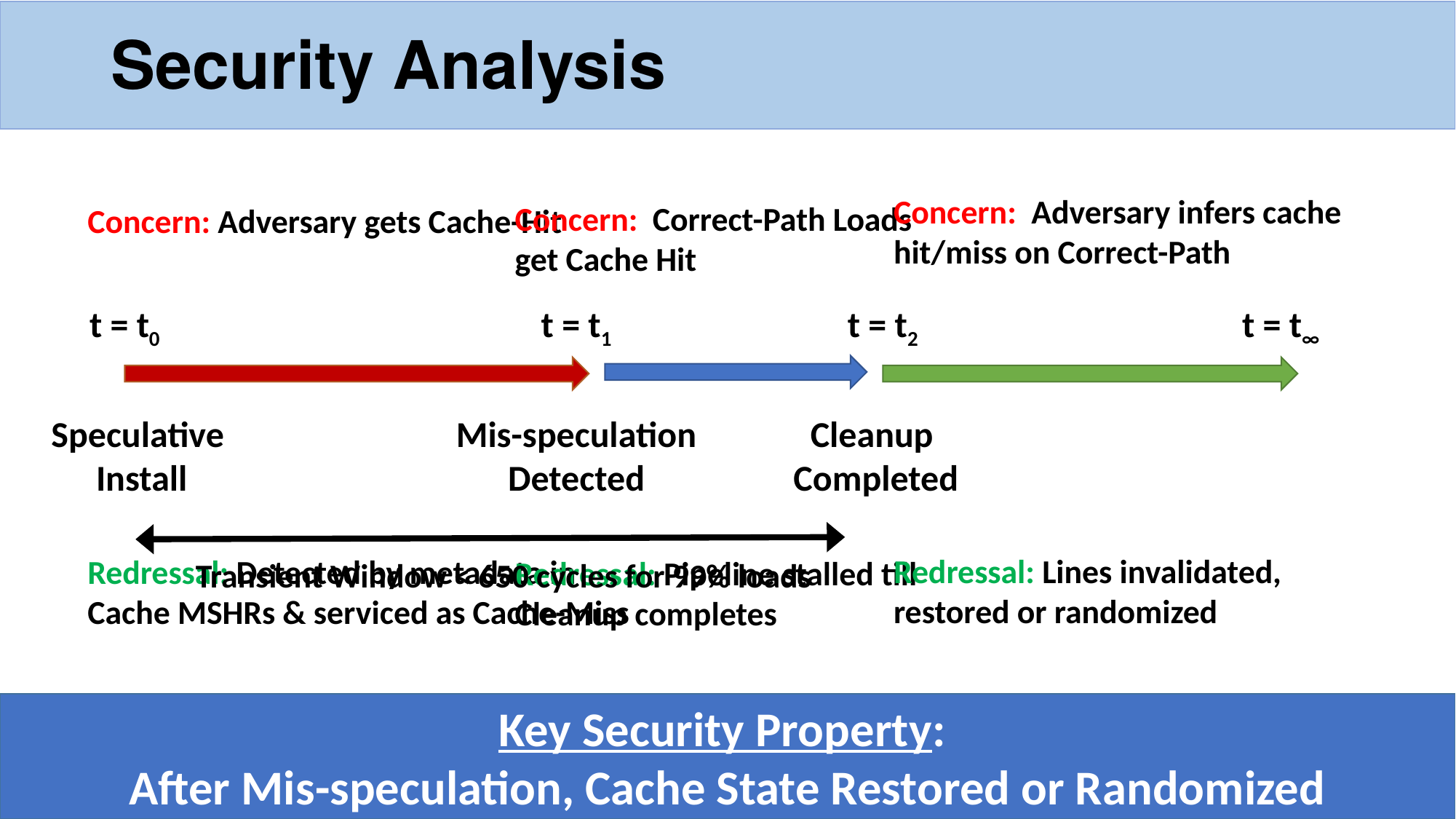

# Security Analysis
Concern:  Adversary infers cache hit/miss on Correct-Path
Concern:  Correct-Path Loads
get Cache Hit
Concern: Adversary gets Cache-Hit
t = t1
t = t2
t = t∞
t = t0

Speculative
Install
Mis-speculation Detected
Cleanup
Completed
Redressal: Lines invalidated,
restored or randomized
Redressal: Detected by metadata in Cache MSHRs & serviced as Cache-Miss
Redressal: Pipeline stalled till
Cleanup completes
Transient Window < 650 cycles for 99% loads
Key Security Property:
After Mis-speculation, Cache State Restored or Randomized
16